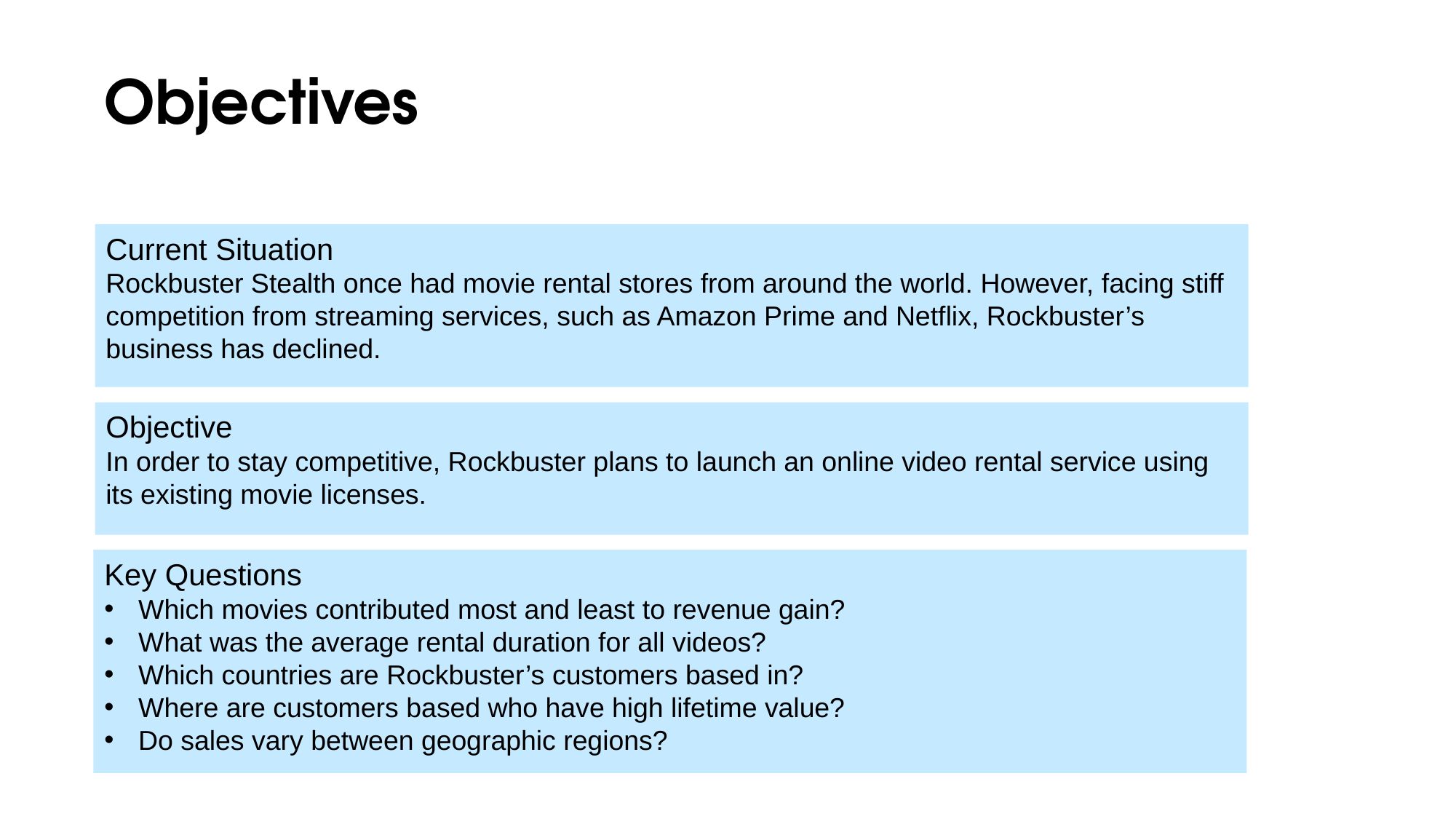

# Objectives
Current Situation
Rockbuster Stealth once had movie rental stores from around the world. However, facing stiff competition from streaming services, such as Amazon Prime and Netflix, Rockbuster’s business has declined.
Objective
In order to stay competitive, Rockbuster plans to launch an online video rental service using its existing movie licenses.
Key Questions
Which movies contributed most and least to revenue gain?
What was the average rental duration for all videos?
Which countries are Rockbuster’s customers based in?
Where are customers based who have high lifetime value?
Do sales vary between geographic regions?